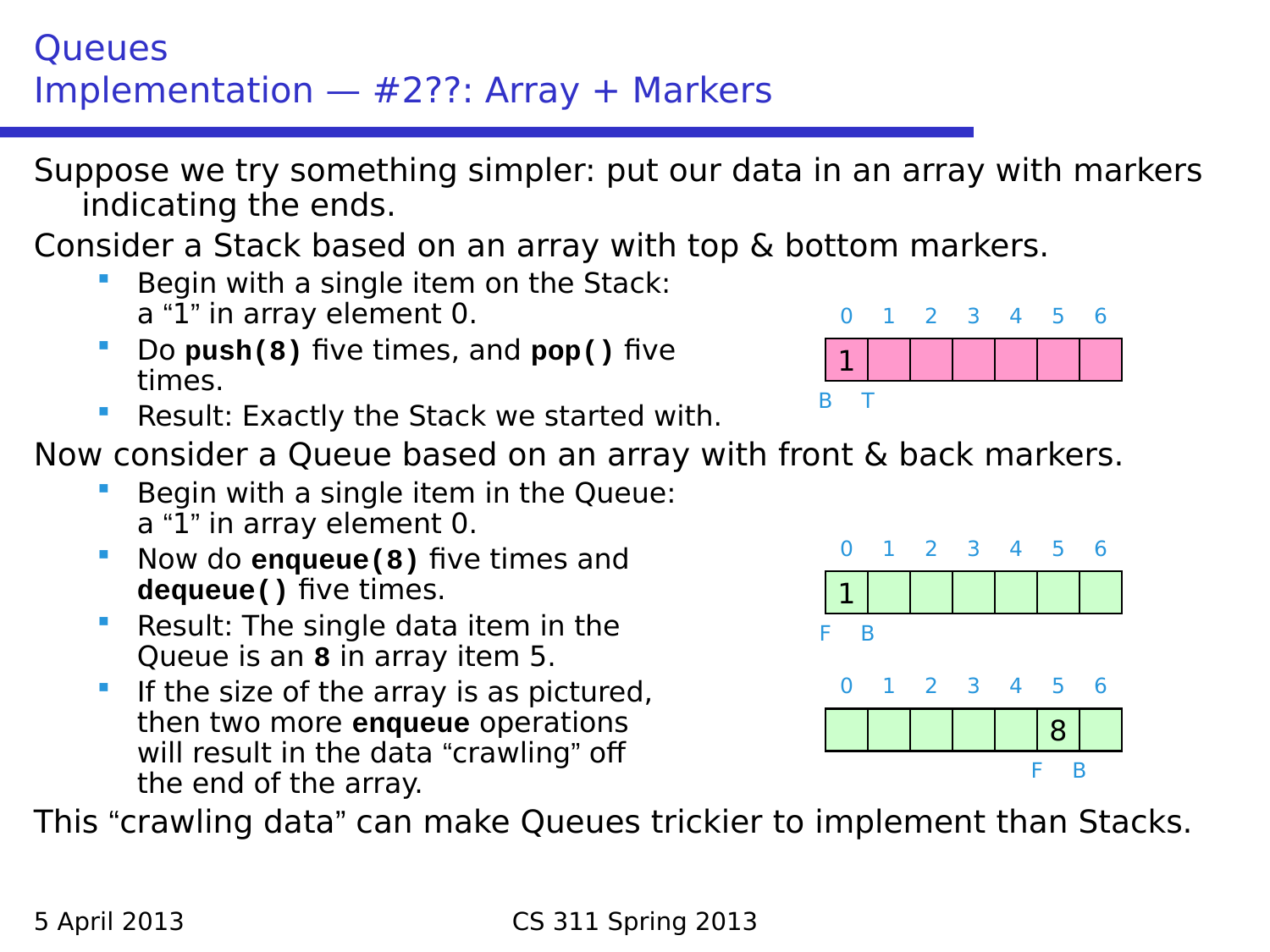

# Queues Implementation — #2??: Array + Markers
Suppose we try something simpler: put our data in an array with markers indicating the ends.
Consider a Stack based on an array with top & bottom markers.
Begin with a single item on the Stack:
a “1” in array element 0.
Do push(8) five times, and pop() five
times.
Result: Exactly the Stack we started with.
Now consider a Queue based on an array with front & back markers.
Begin with a single item in the Queue:
a “1” in array element 0.
Now do enqueue(8) five times and
dequeue() five times.
Result: The single data item in the
Queue is an 8 in array item 5.
If the size of the array is as pictured,
then two more enqueue operations
will result in the data “crawling” off
the end of the array.
This “crawling data” can make Queues trickier to implement than Stacks.
0
1
2
3
4
5
6
1

B
T
0
1
2
3
4
5
6
1

F
B
0
1
2
3
4
5
6

8

F
B
5 April 2013
CS 311 Spring 2013